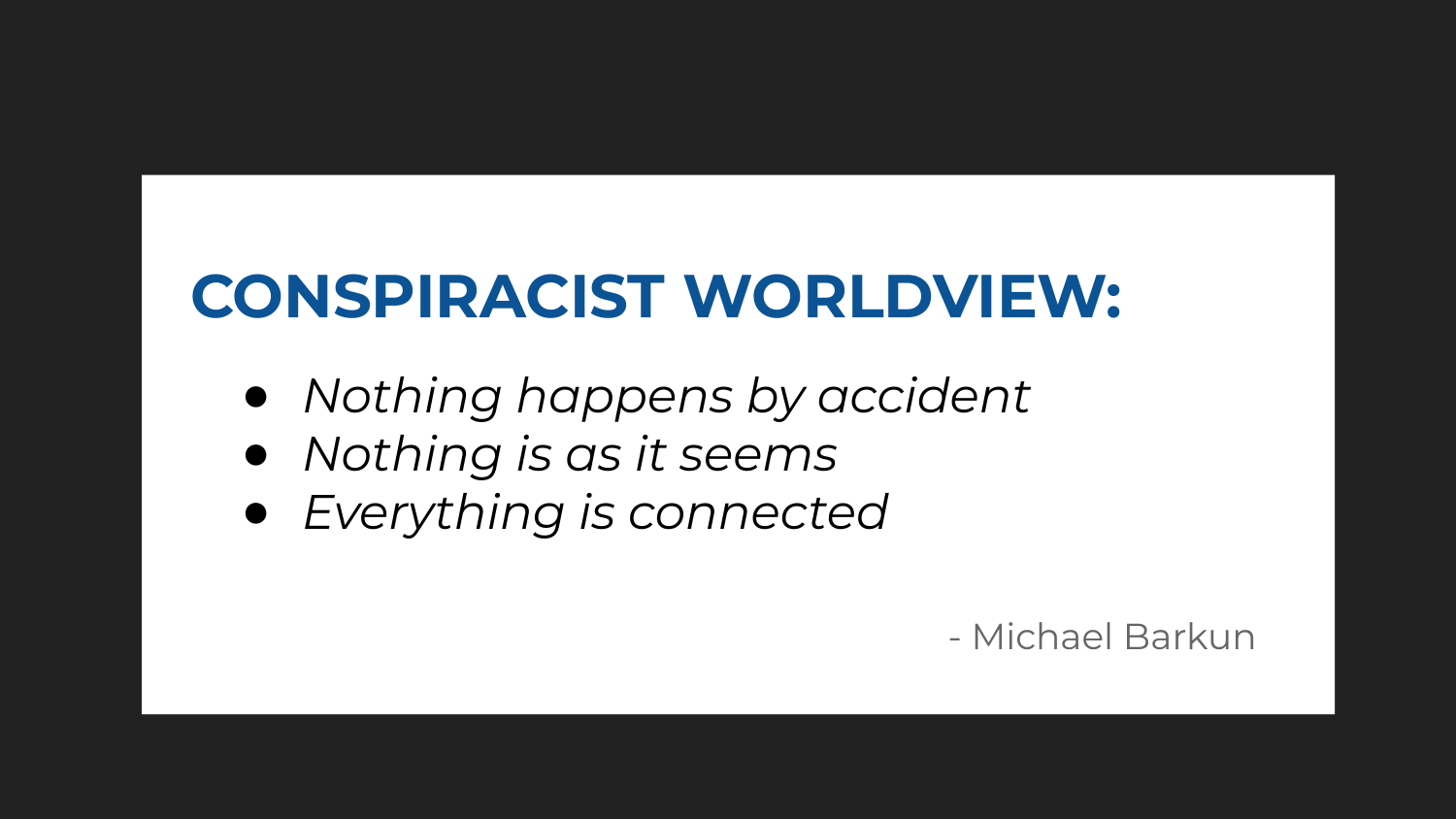

CONSPIRACIST WORLDVIEW:

Nothing happens by accident
Nothing is as it seems
Everything is connected

- Michael Barkun